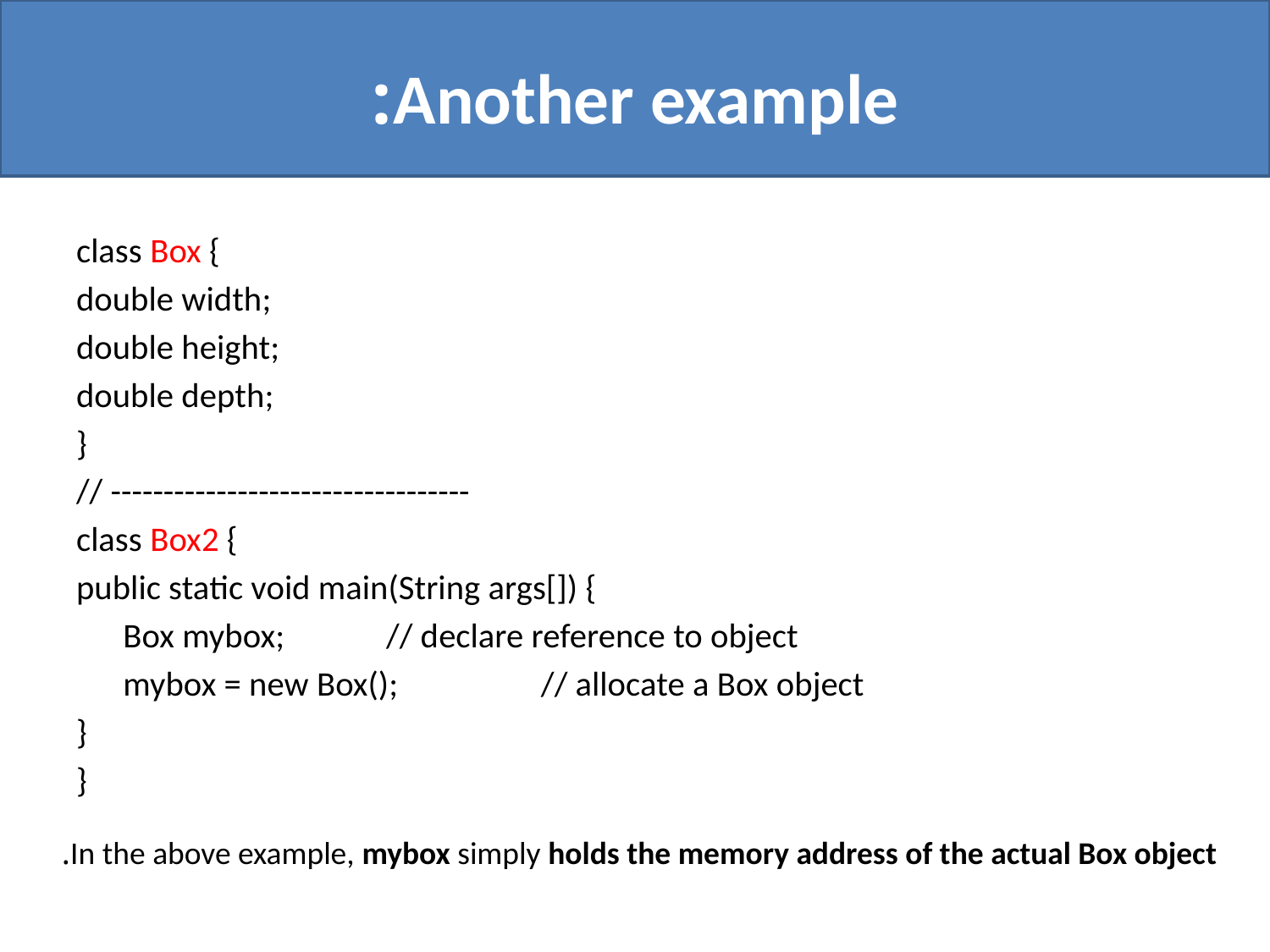

# Another example:
class Box {
double width;
double height;
double depth;
}
// ----------------------------------
class Box2 {
public static void main(String args[]) {
      Box mybox;    		// declare reference to object
      mybox = new Box();		// allocate a Box object
}
}
In the above example, mybox simply holds the memory address of the actual Box object.